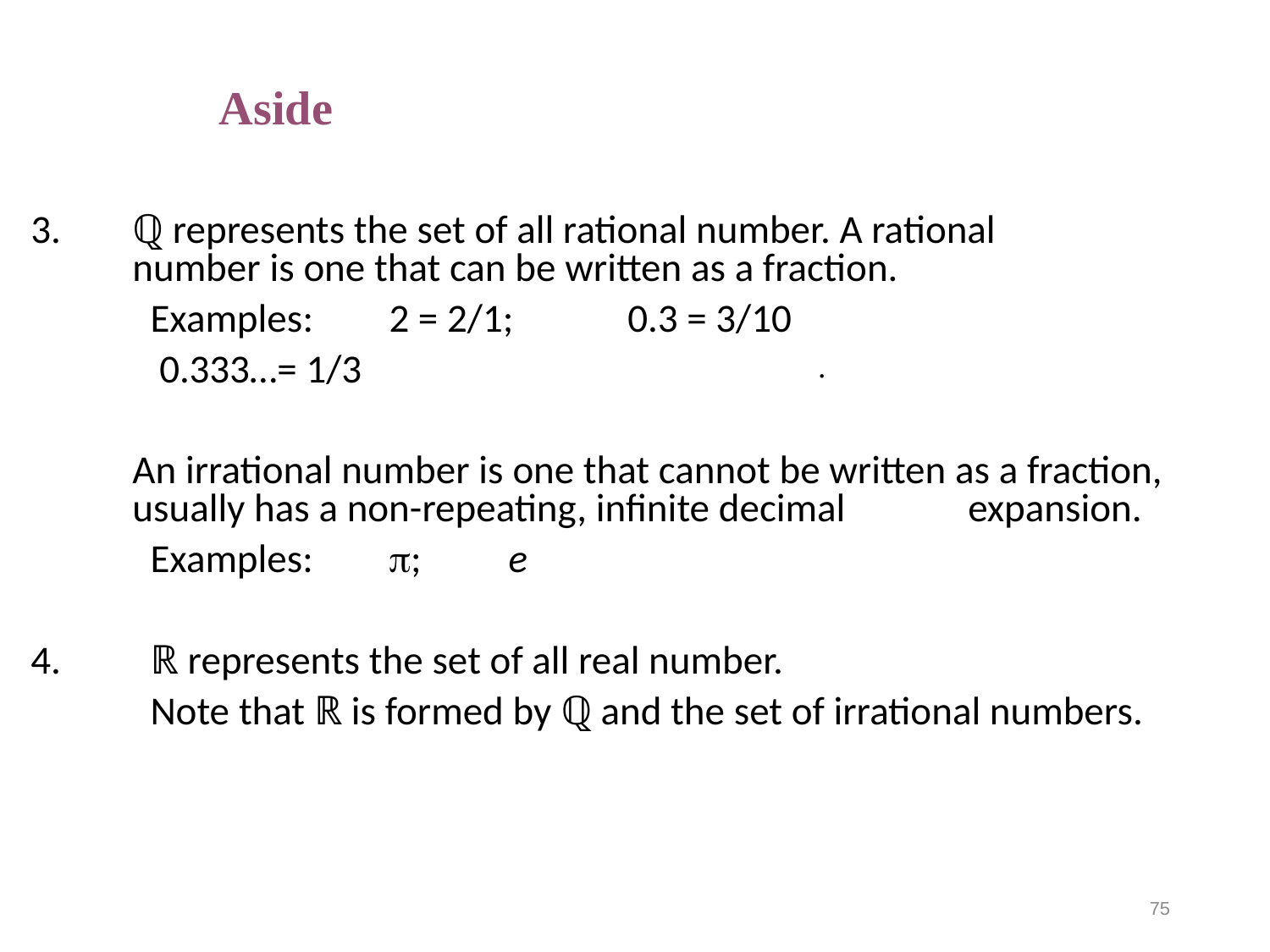

# Aside
3.	ℚ represents the set of all rational number. A rational 	number is one that can be written as a fraction.
		Examples: 	2 = 2/1;	0.3 = 3/10
				 0.333…= 1/3

	An irrational number is one that cannot be written as a fraction, usually has a non-repeating, infinite decimal 	expansion.
		Examples:	π;	e

4.	ℝ represents the set of all real number.
	Note that ℝ is formed by ℚ and the set of irrational numbers.
.
75